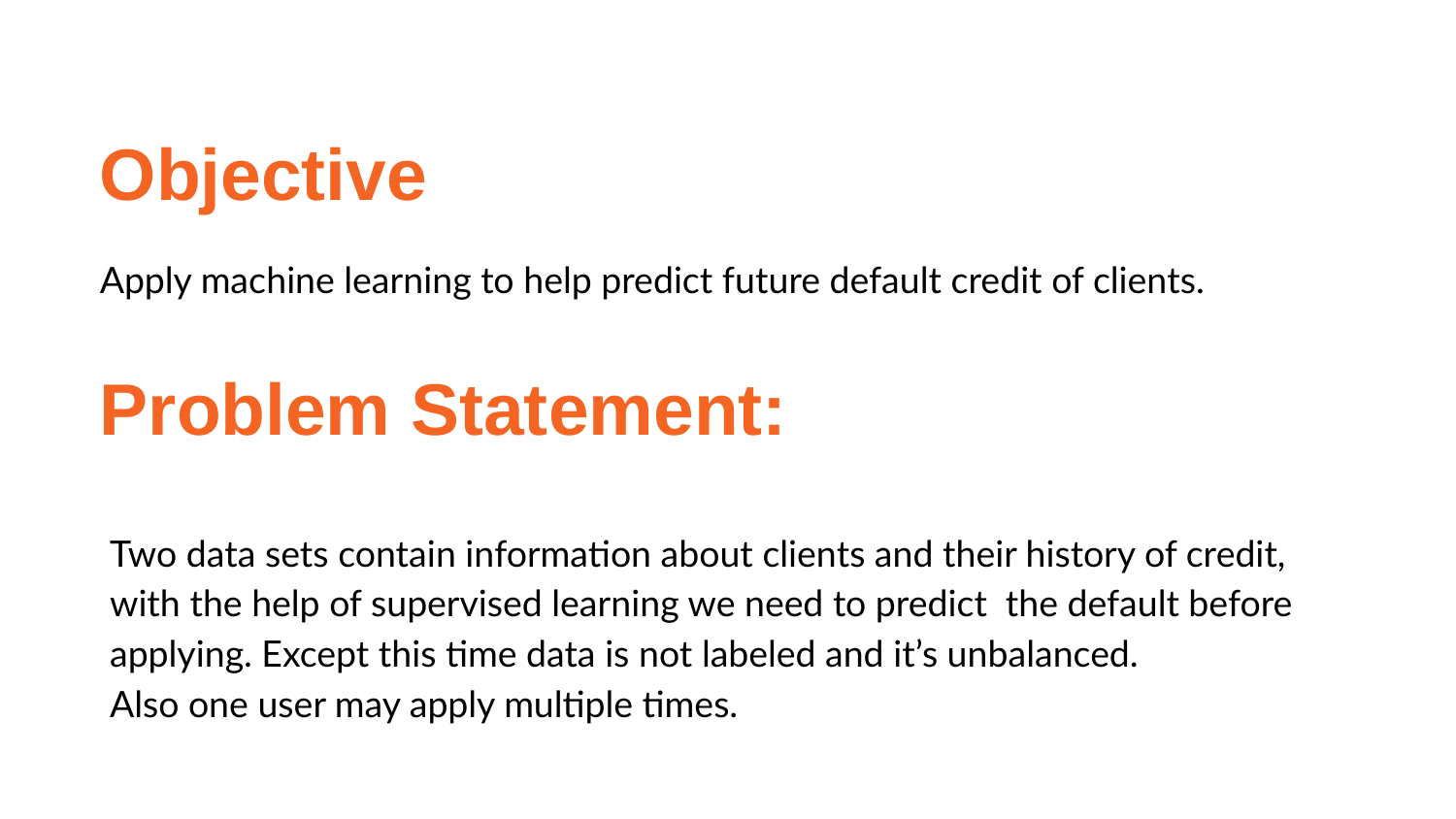

Objective
Apply machine learning to help predict future default credit of clients.
Problem Statement:
Two data sets contain information about clients and their history of credit, with the help of supervised learning we need to predict  the default before applying. Except this time data is not labeled and it’s unbalanced.
Also one user may apply multiple times.